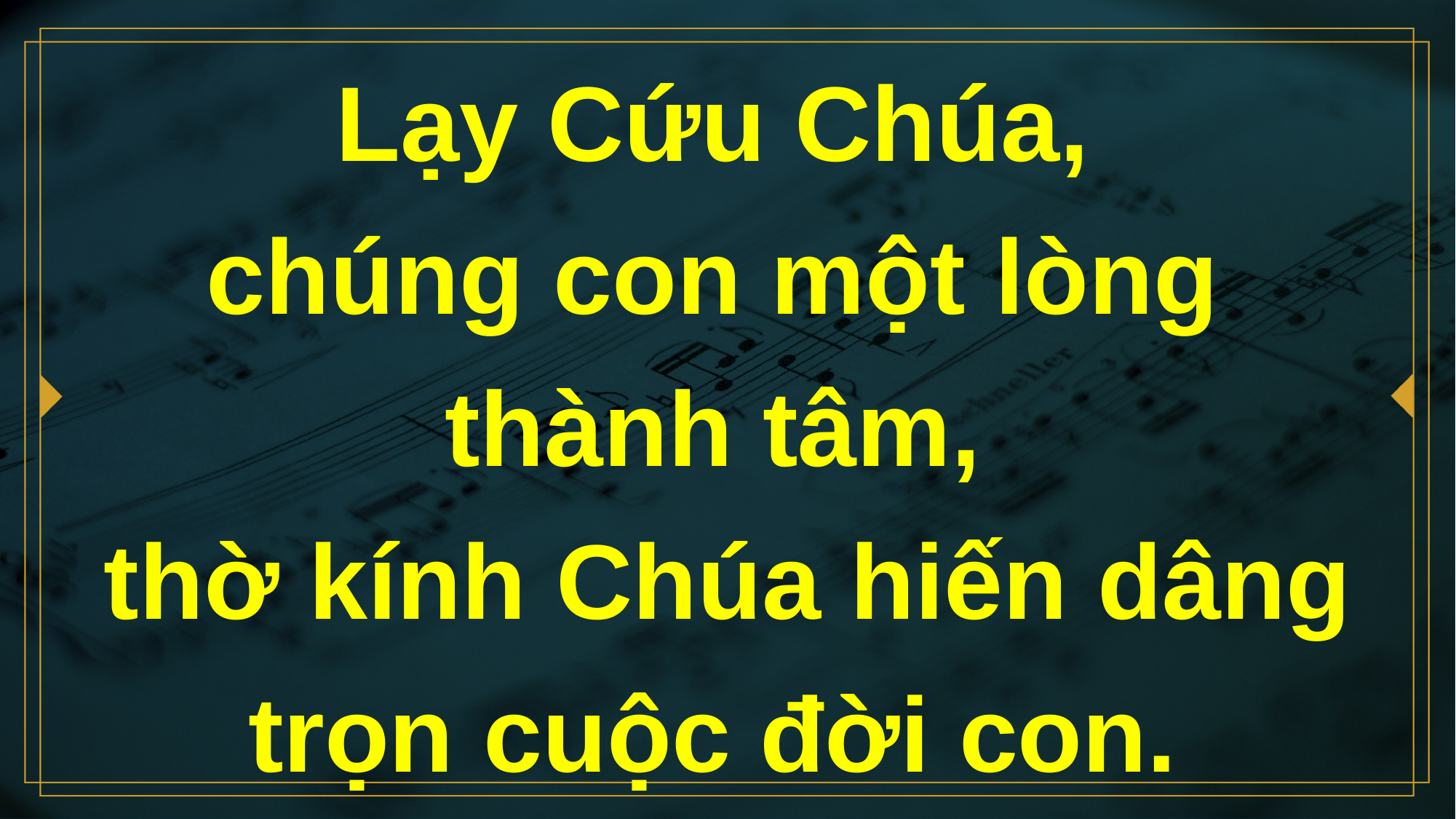

# Lạy Cứu Chúa, chúng con một lòng thành tâm, thờ kính Chúa hiến dâng trọn cuộc đời con.